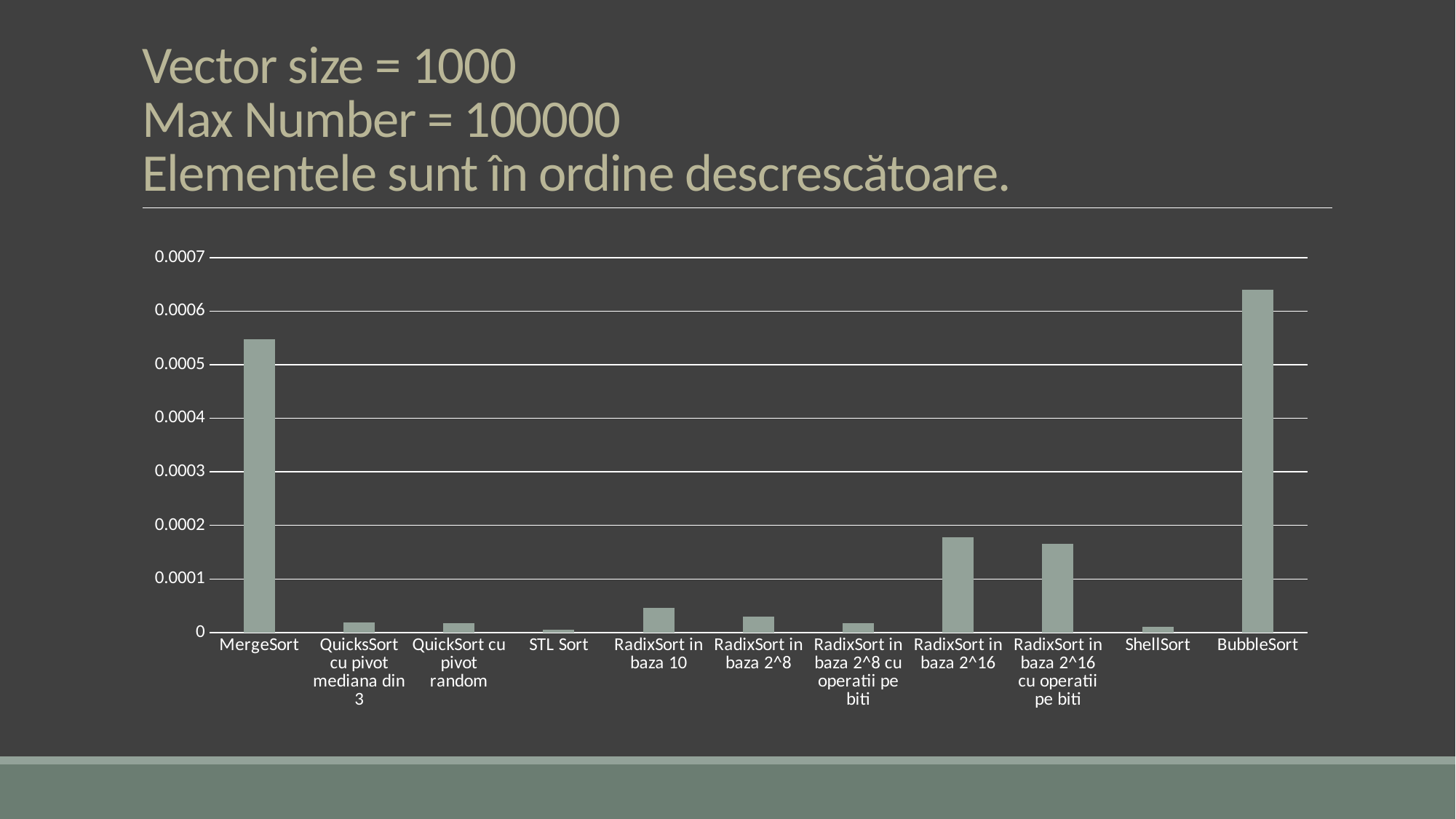

# Vector size = 1000 Max Number = 100000 Elementele sunt în ordine descrescătoare.

### Chart

| Category | Column1 |
|---|---|
| MergeSort | 0.0005482 |
| QuicksSort cu pivot mediana din 3 | 1.82e-05 |
| QuickSort cu pivot random | 1.73e-05 |
| STL Sort | 5.1e-06 |
| RadixSort in baza 10 | 4.58e-05 |
| RadixSort in baza 2^8 | 2.92e-05 |
| RadixSort in baza 2^8 cu operatii pe biti | 1.73e-05 |
| RadixSort in baza 2^16 | 0.0001777 |
| RadixSort in baza 2^16 cu operatii pe biti | 0.0001651 |
| ShellSort | 1.01e-05 |
| BubbleSort | 0.00064 |